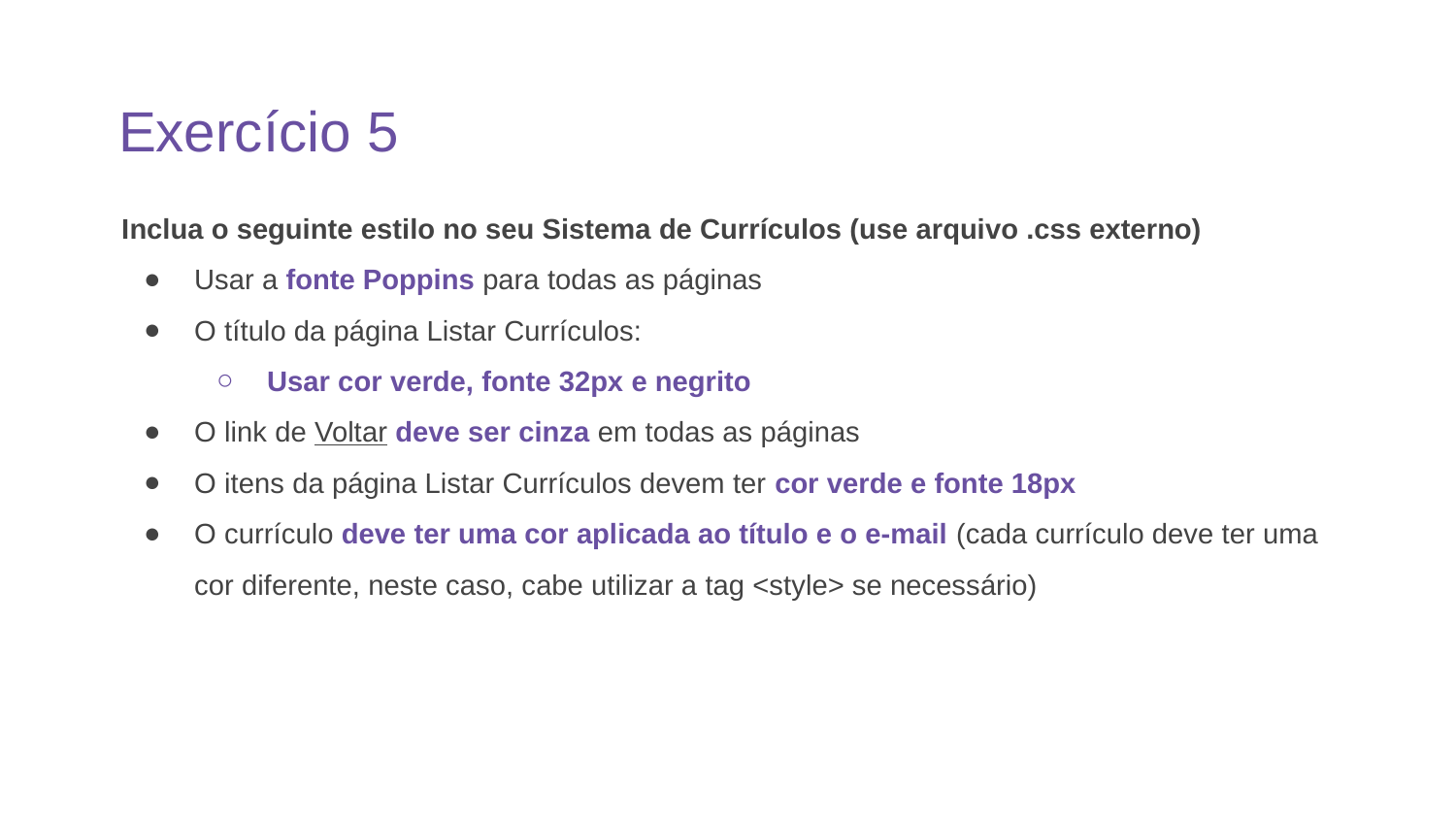

Exercício 5
Inclua o seguinte estilo no seu Sistema de Currículos (use arquivo .css externo)
Usar a fonte Poppins para todas as páginas
O título da página Listar Currículos:
Usar cor verde, fonte 32px e negrito
O link de Voltar deve ser cinza em todas as páginas
O itens da página Listar Currículos devem ter cor verde e fonte 18px
O currículo deve ter uma cor aplicada ao título e o e-mail (cada currículo deve ter uma cor diferente, neste caso, cabe utilizar a tag <style> se necessário)